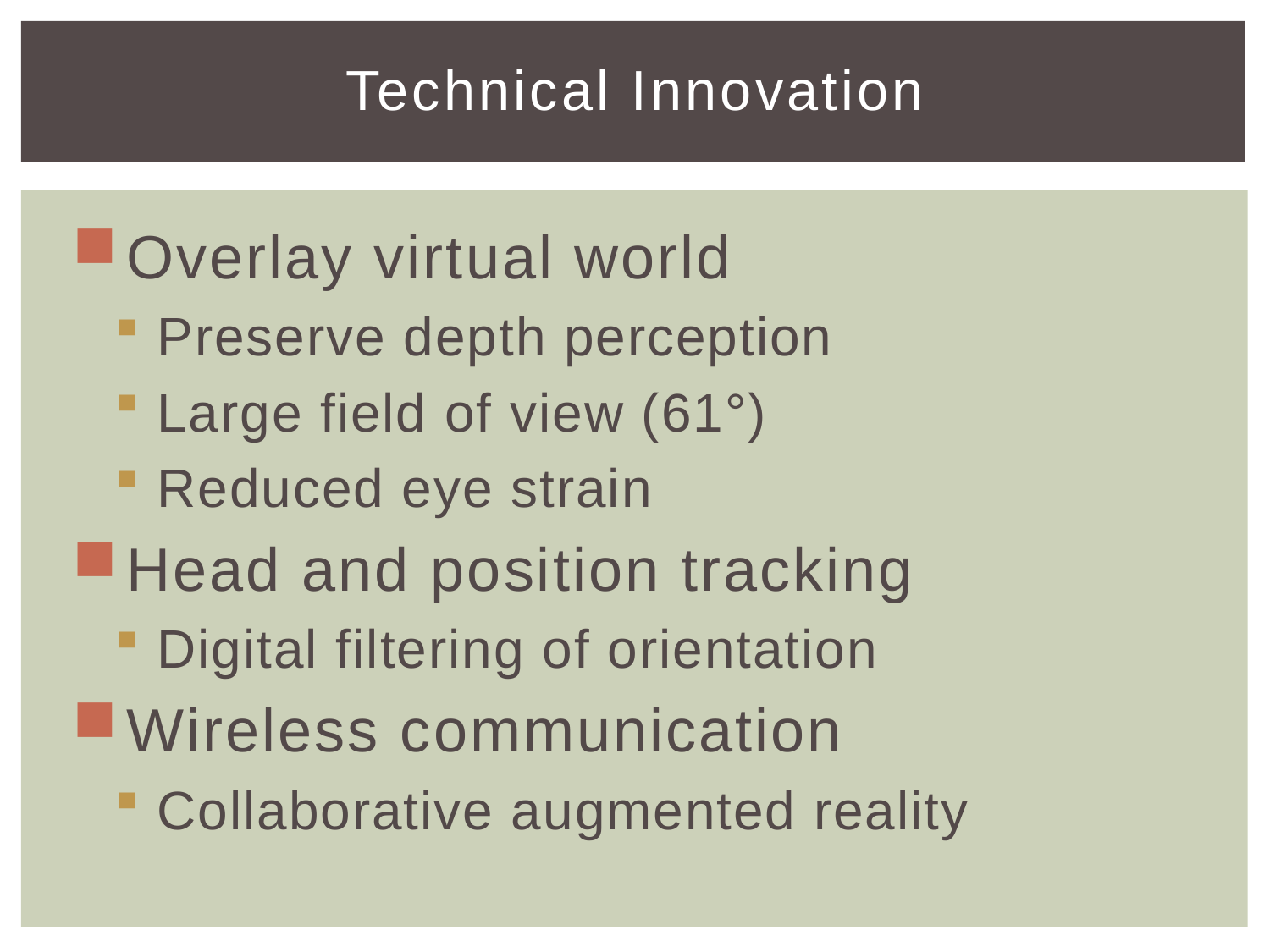

# Technical Innovation
Overlay virtual world
Preserve depth perception
Large field of view (61°)
Reduced eye strain
Head and position tracking
Digital filtering of orientation
Wireless communication
Collaborative augmented reality